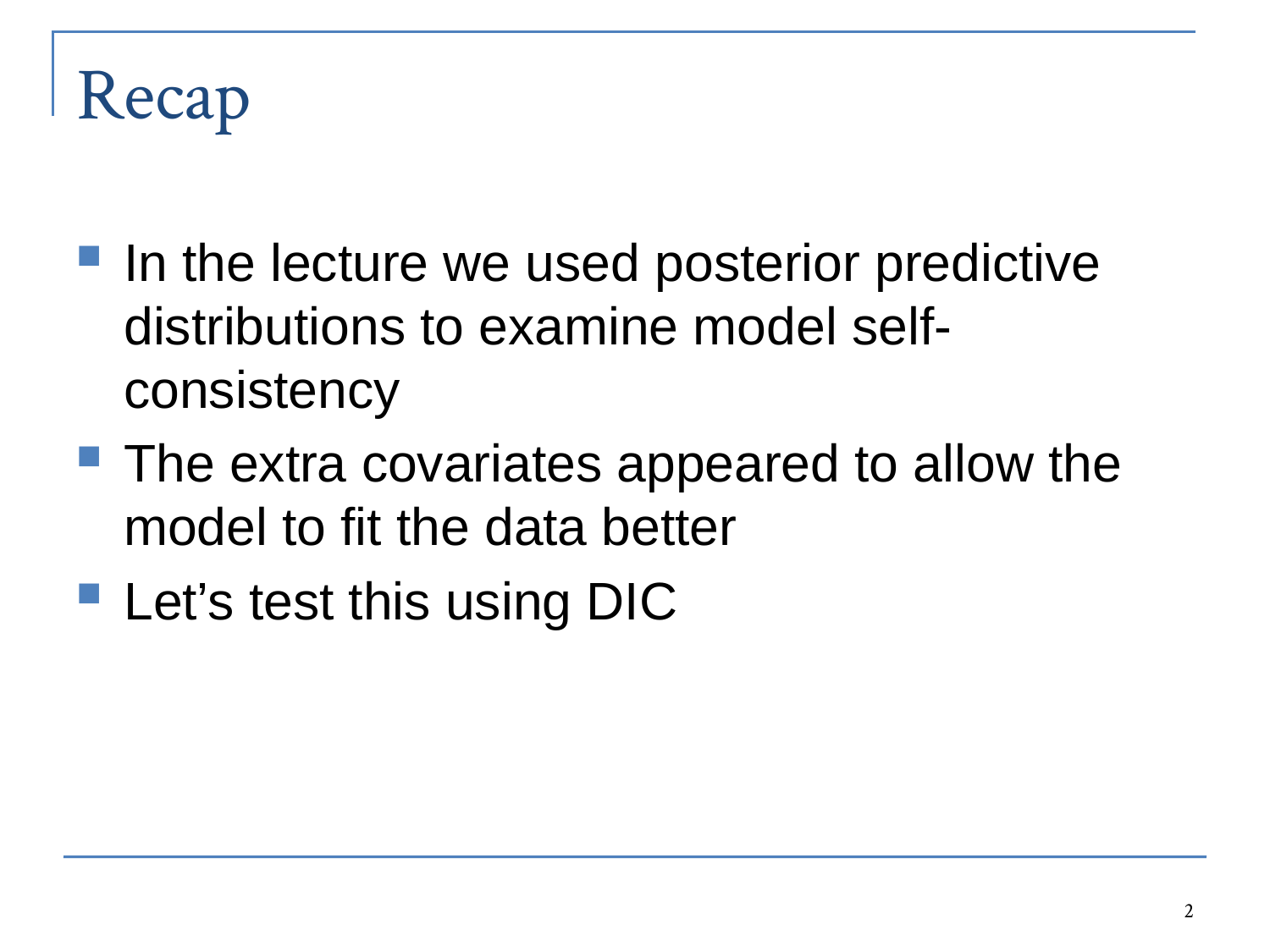

# Recap
In the lecture we used posterior predictive distributions to examine model self-consistency
The extra covariates appeared to allow the model to fit the data better
Let’s test this using DIC

2